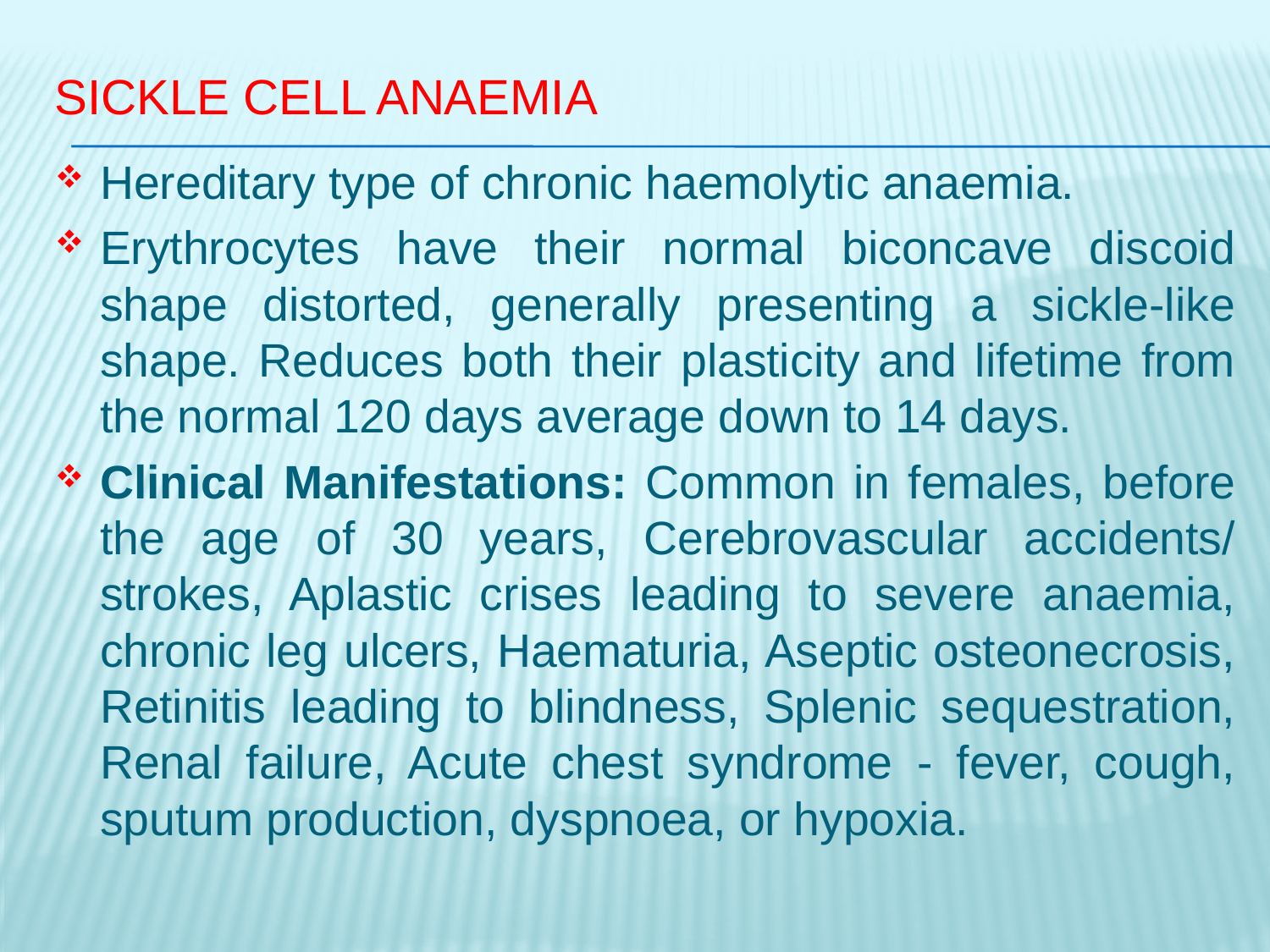

# Sickle Cell Anaemia
Hereditary type of chronic haemolytic anaemia.
Erythrocytes have their normal biconcave discoid shape distorted, generally presenting a sickle-like shape. Reduces both their plasticity and lifetime from the normal 120 days average down to 14 days.
Clinical Manifestations: Common in females, before the age of 30 years, Cerebrovascular accidents/ strokes, Aplastic crises leading to severe anaemia, chronic leg ulcers, Haematuria, Aseptic osteonecrosis, Retinitis leading to blindness, Splenic sequestration, Renal failure, Acute chest syndrome - fever, cough, sputum production, dyspnoea, or hypoxia.